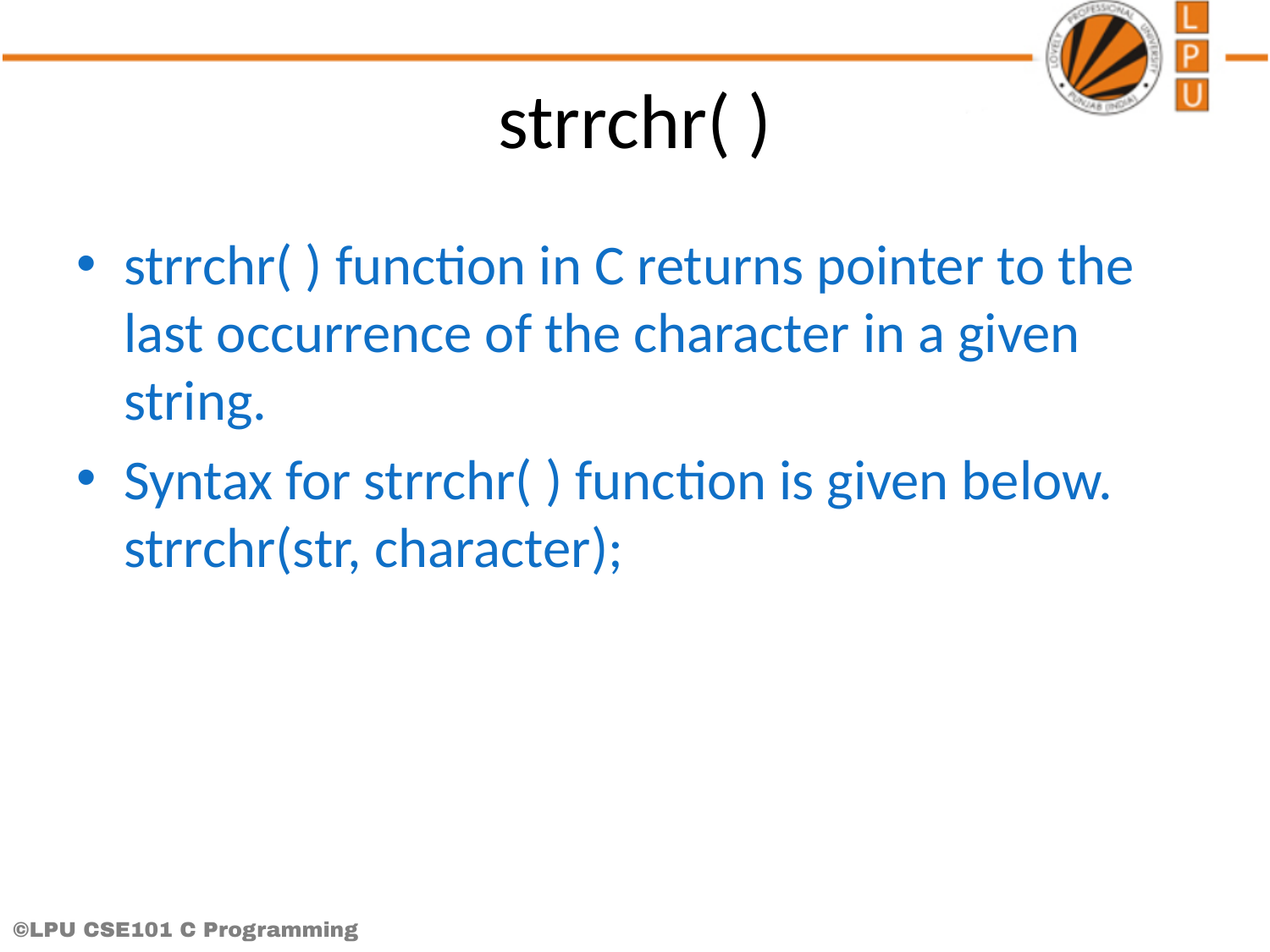

# strrchr( )
strrchr( ) function in C returns pointer to the last occurrence of the character in a given string.
Syntax for strrchr( ) function is given below.
strrchr(str, character);